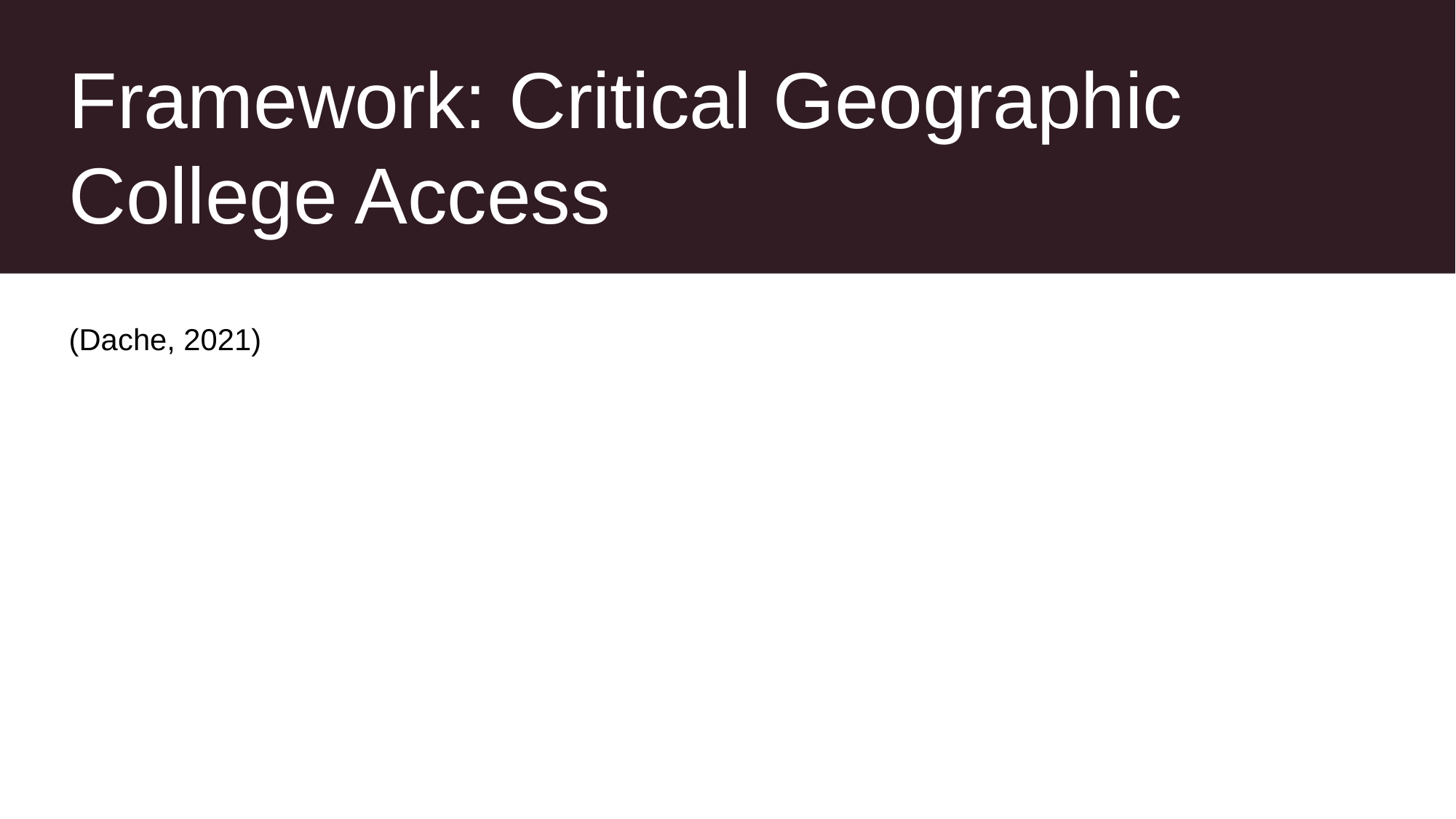

# Framework: Critical Geographic College Access
(Dache, 2021)